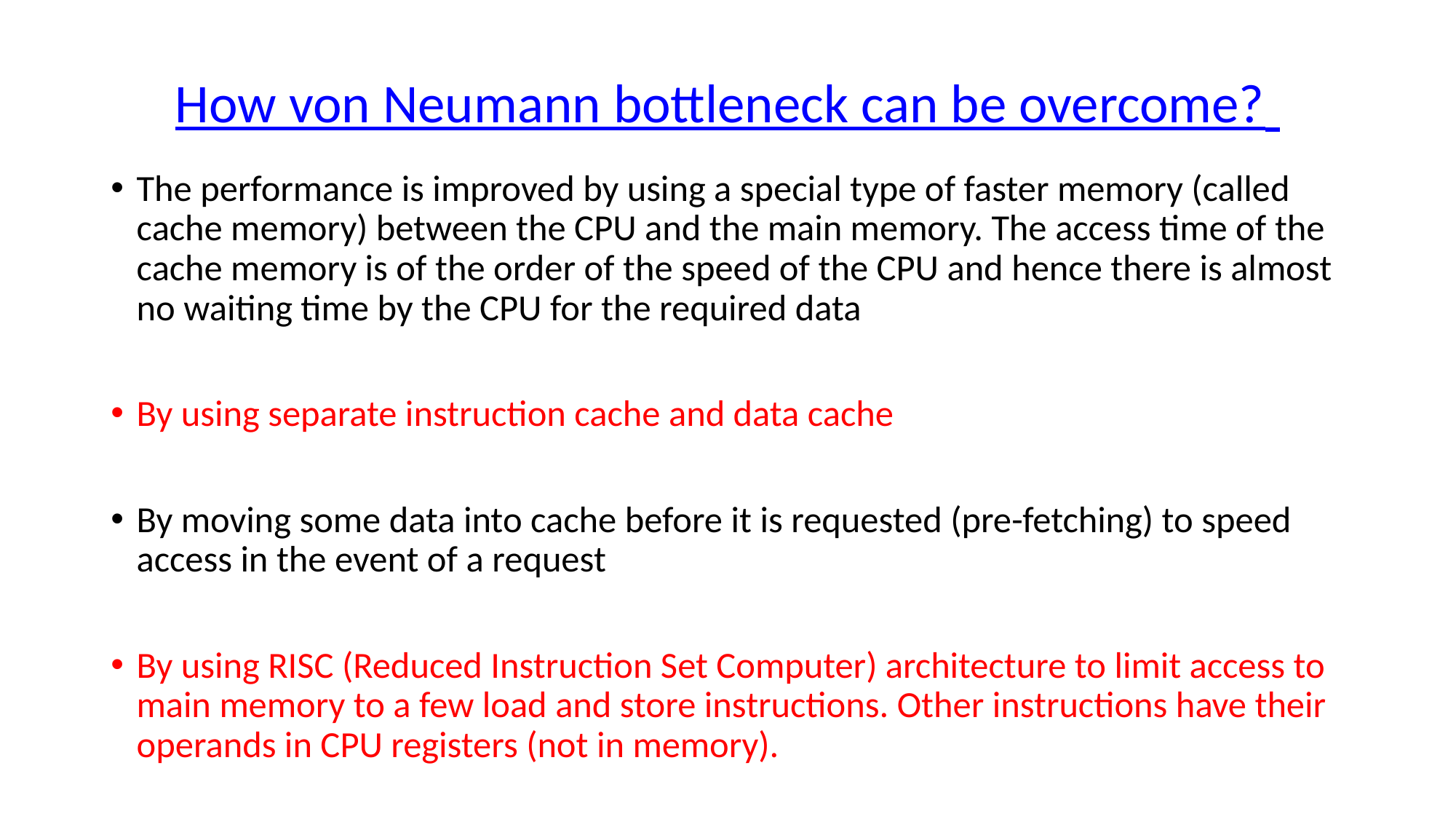

# How von Neumann bottleneck can be overcome?
The performance is improved by using a special type of faster memory (called cache memory) between the CPU and the main memory. The access time of the cache memory is of the order of the speed of the CPU and hence there is almost no waiting time by the CPU for the required data

By using separate instruction cache and data cache

By moving some data into cache before it is requested (pre-fetching) to speed access in the event of a request

By using RISC (Reduced Instruction Set Computer) architecture to limit access to main memory to a few load and store instructions. Other instructions have their operands in CPU registers (not in memory).